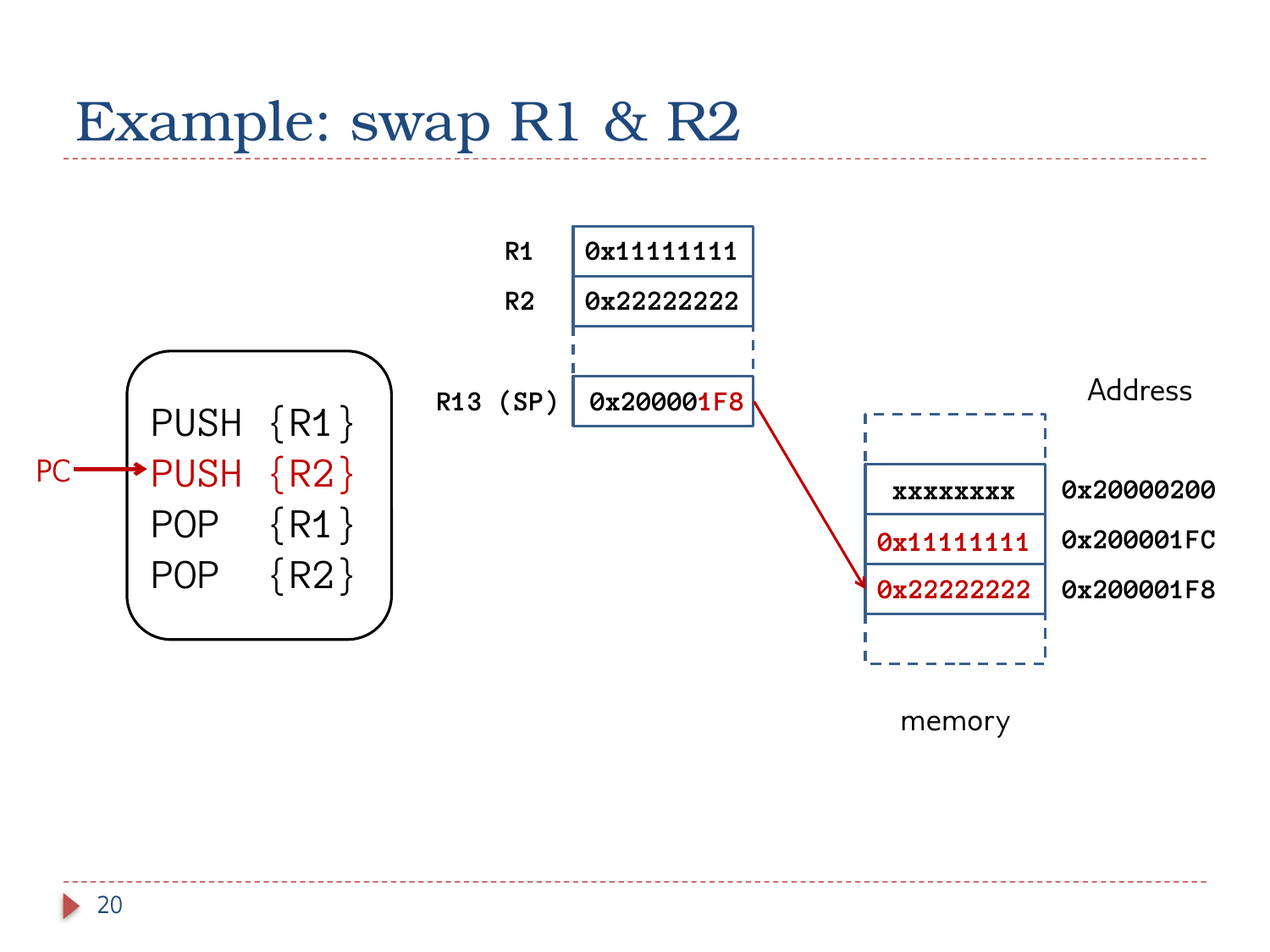

# Example: swap R1 & R2
R1

0x11111111
R2

0x22222222

PUSH {R1}
PUSH {R2}
POP  {R1}
POP  {R2}
Address
R13 (SP)

0x200001F8

PC

0x20000200
xxxxxxxx

0x200001FC
0x11111111

0x22222222

0x200001F8

memory
20